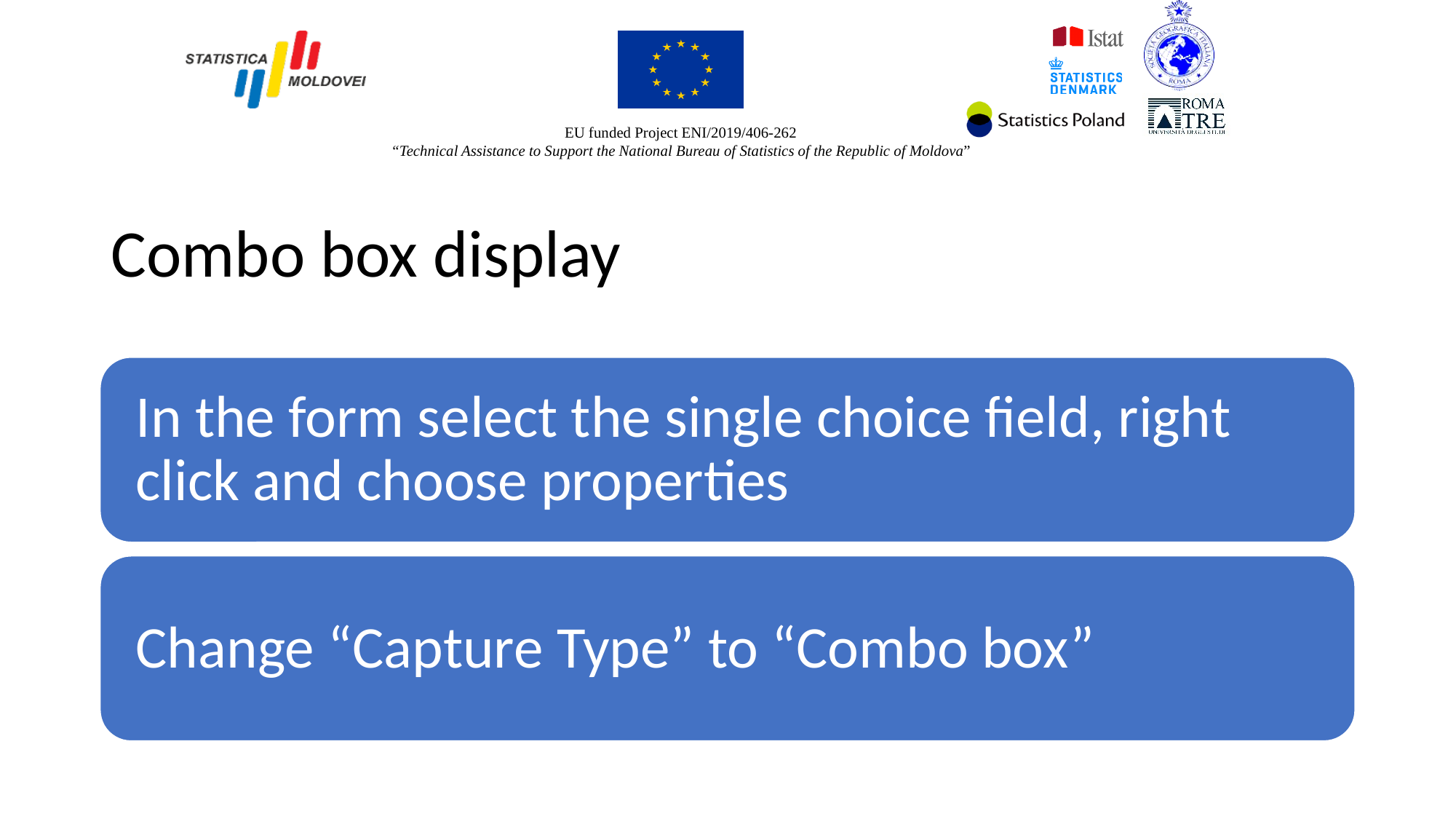

# Combo box display
In the form select the single choice field, right click and choose properties
Change “Capture Type” to “Combo box”